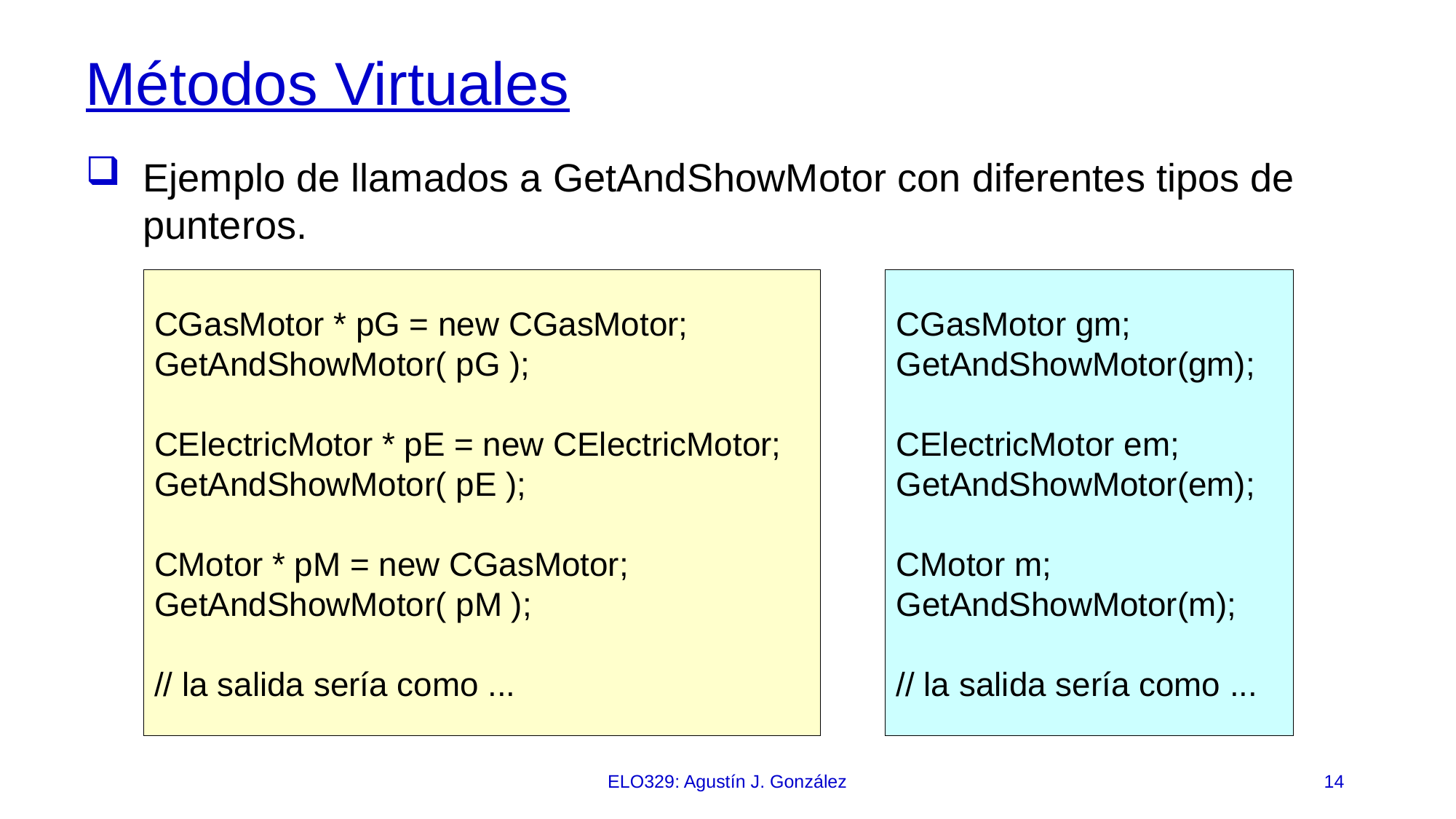

# Métodos Virtuales
Ejemplo de llamados a GetAndShowMotor con diferentes tipos de punteros.
CGasMotor * pG = new CGasMotor;
GetAndShowMotor( pG );

CElectricMotor * pE = new CElectricMotor;
GetAndShowMotor( pE );

CMotor * pM = new CGasMotor;
GetAndShowMotor( pM );

// la salida sería como ...
CGasMotor gm;
GetAndShowMotor(gm);

CElectricMotor em;
GetAndShowMotor(em);

CMotor m;
GetAndShowMotor(m);

// la salida sería como ...
ELO329: Agustín J. González
14